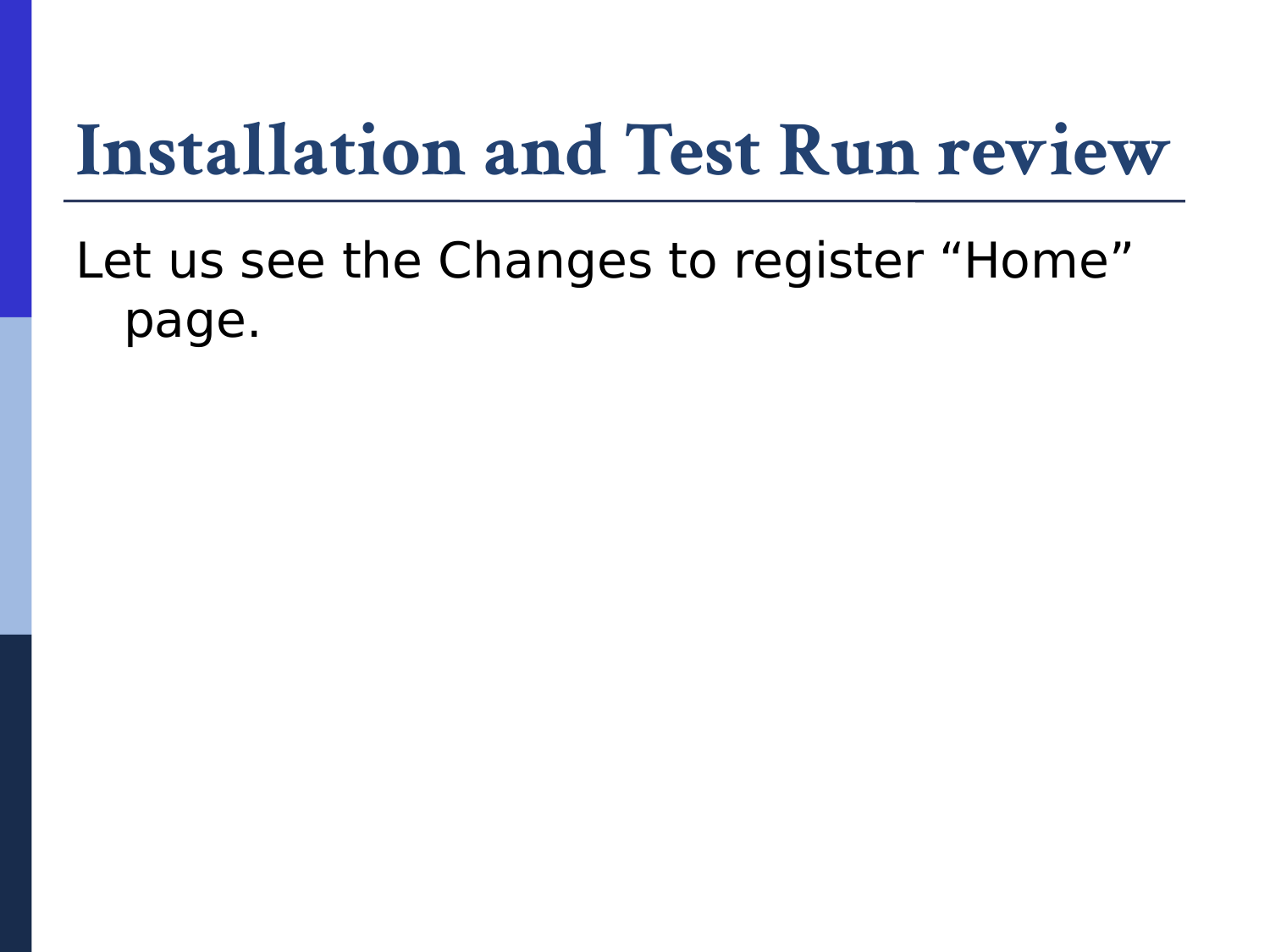

# Installation and Test Run review
Let us see the Changes to register “Home” page.